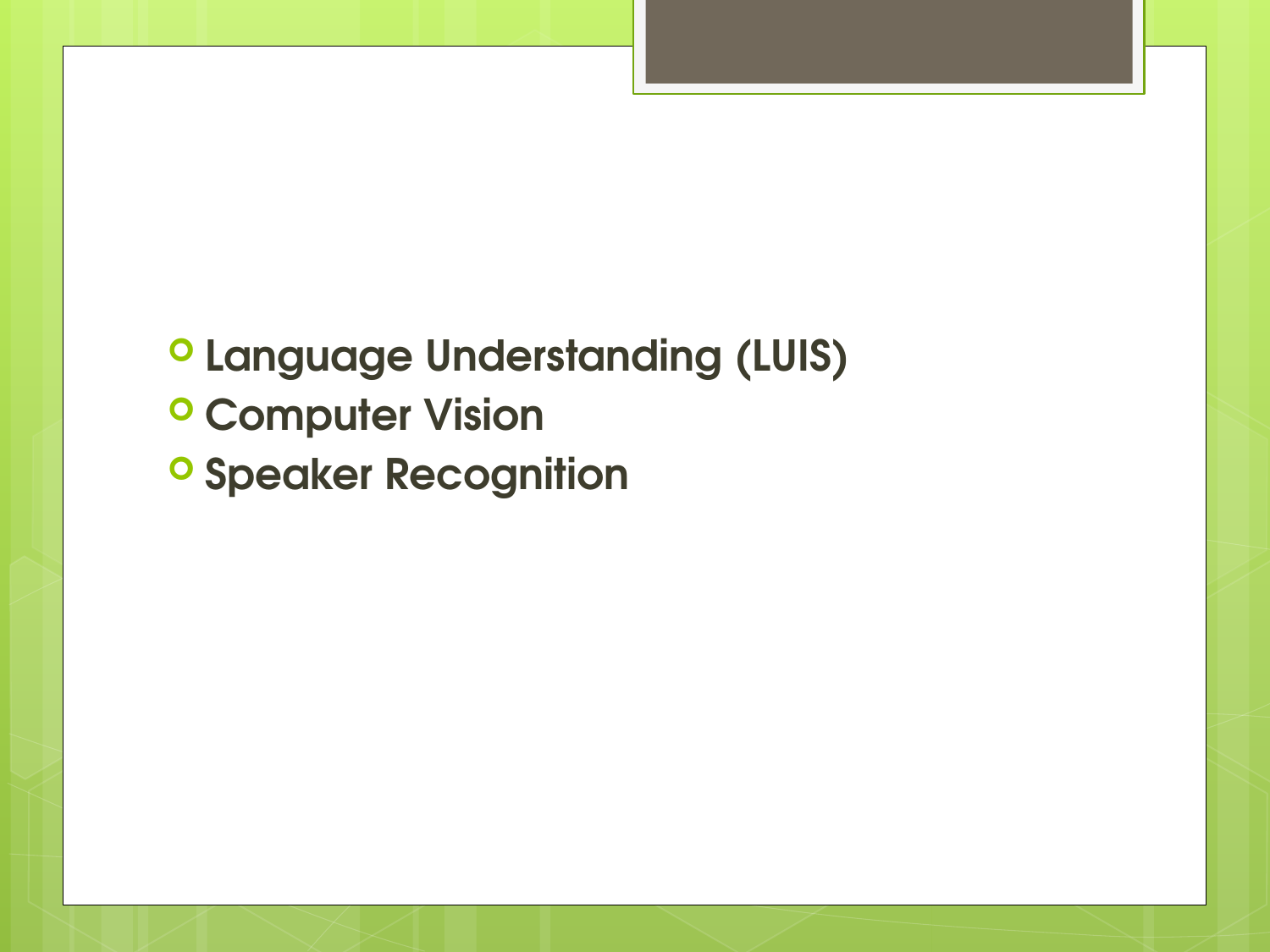

#
Language Understanding (LUIS)
Computer Vision
Speaker Recognition